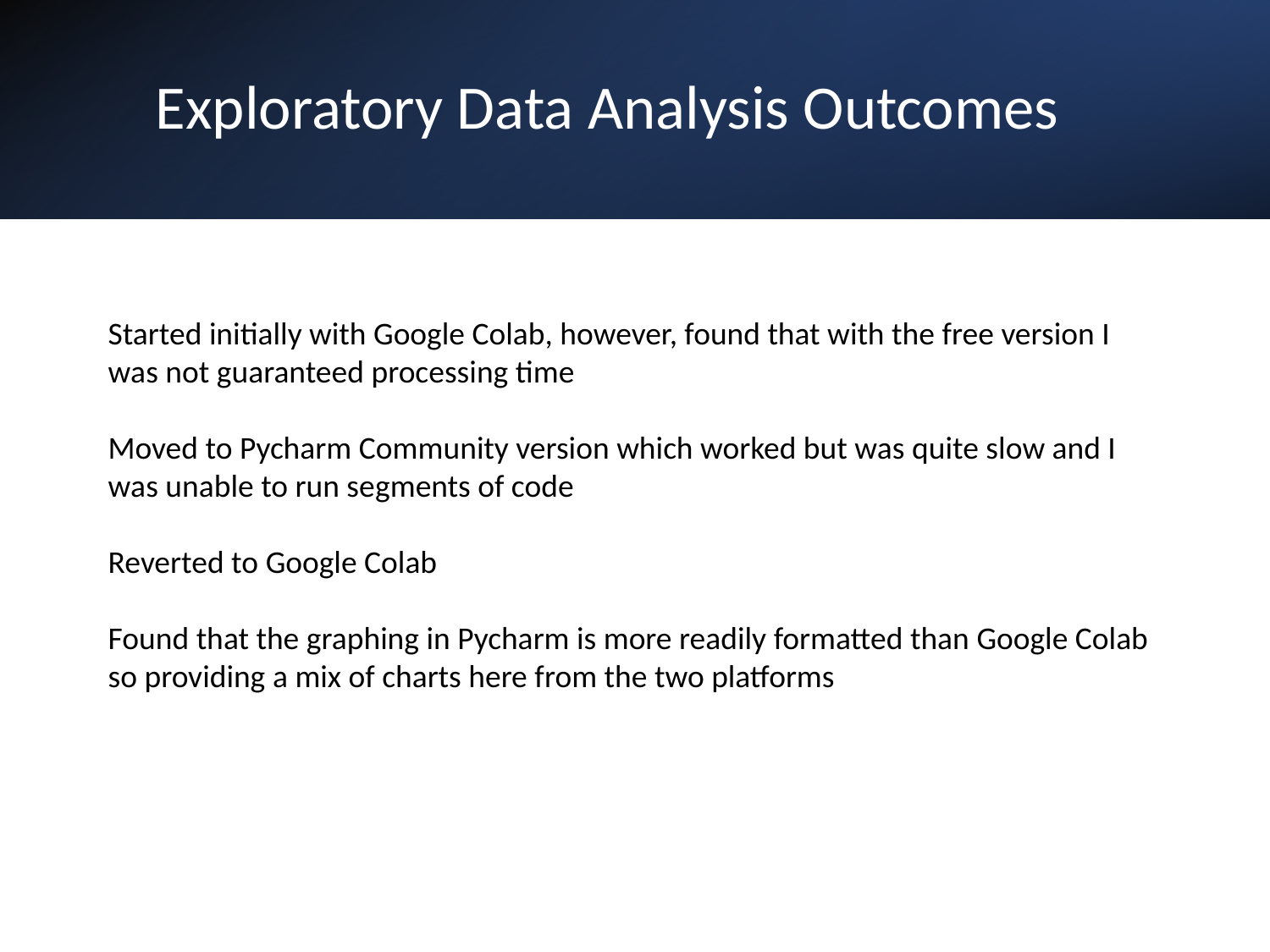

# Exploratory Data Analysis Outcomes
Started initially with Google Colab, however, found that with the free version I was not guaranteed processing time

Moved to Pycharm Community version which worked but was quite slow and I was unable to run segments of code

Reverted to Google Colab

Found that the graphing in Pycharm is more readily formatted than Google Colab so providing a mix of charts here from the two platforms